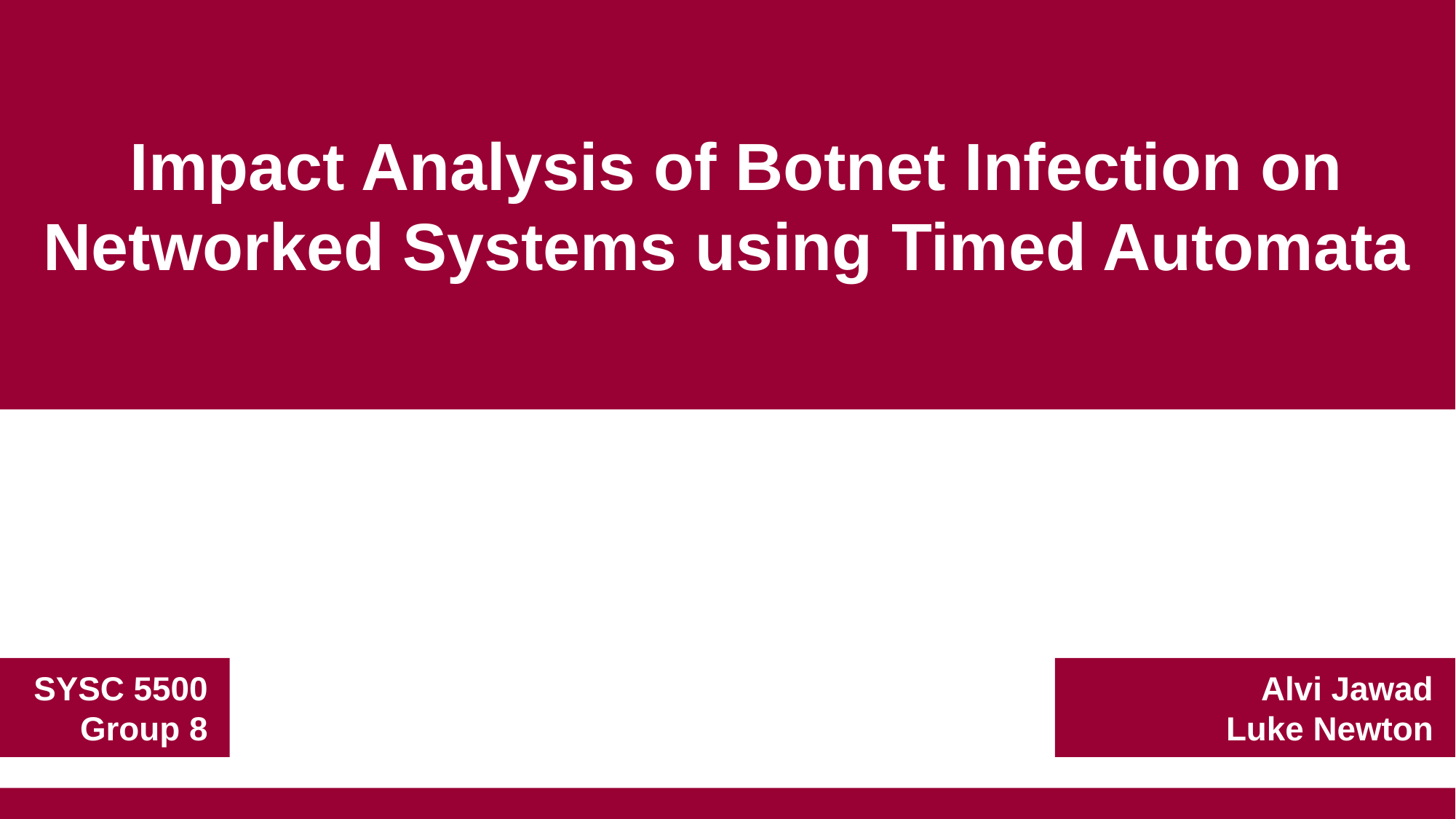

Impact Analysis of Botnet Infection on Networked Systems using Timed Automata
Alvi Jawad
Luke Newton
SYSC 5500
Group 8